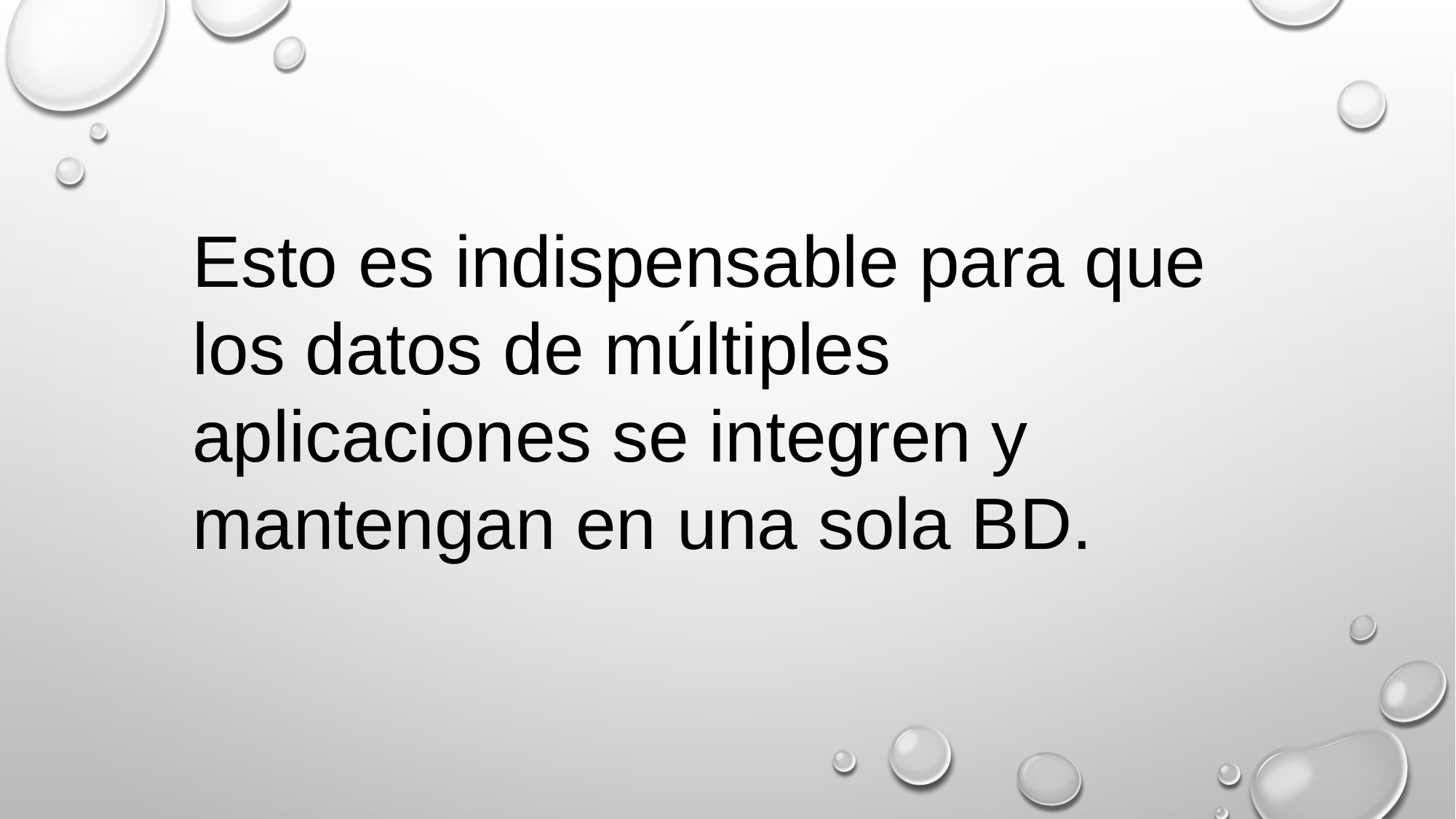

Esto es indispensable para que los datos de múltiples aplicaciones se integren y mantengan en una sola BD.